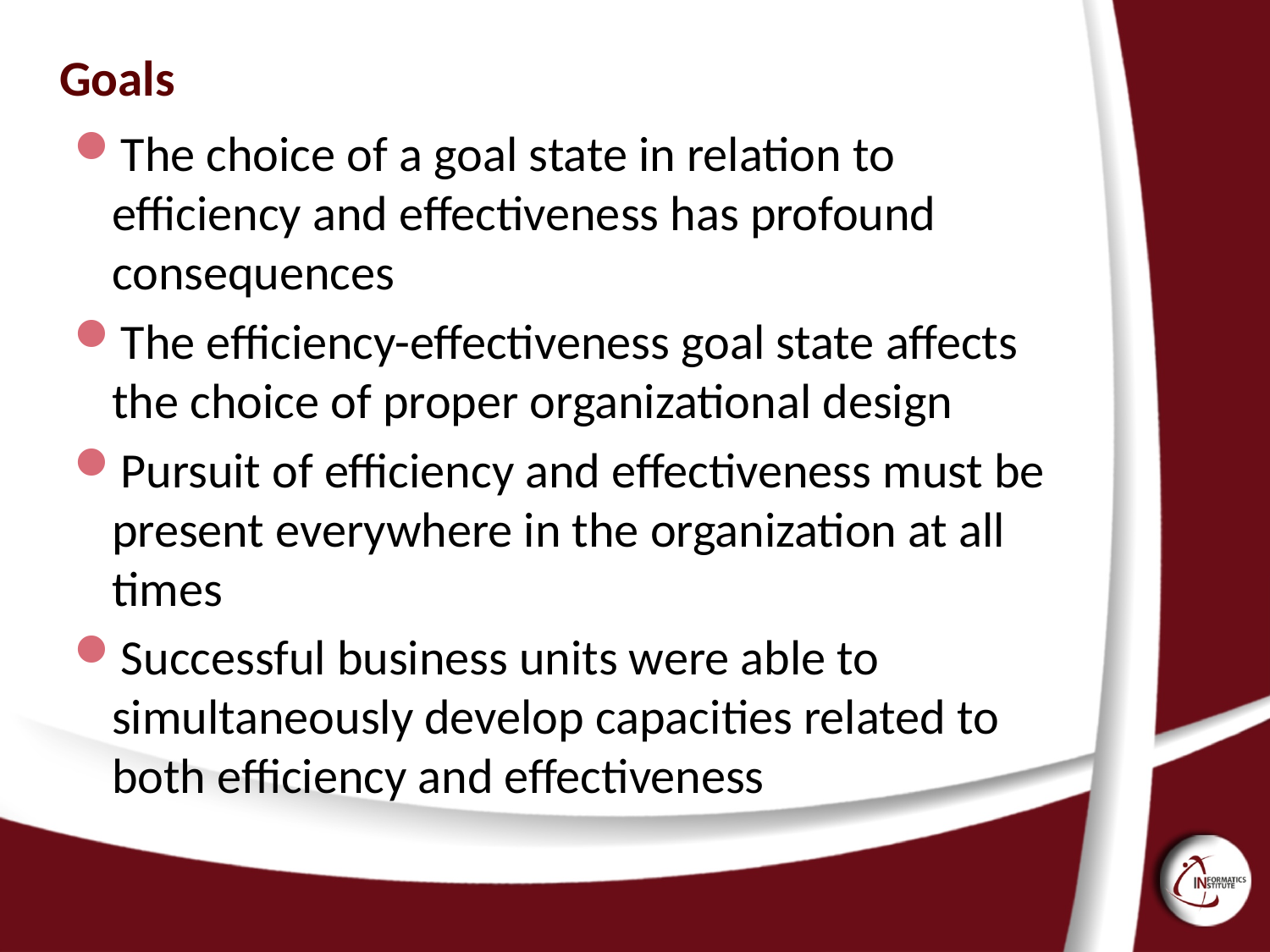

# Goals
The choice of a goal state in relation to efficiency and effectiveness has profound consequences
The efficiency-effectiveness goal state affects the choice of proper organizational design
Pursuit of efficiency and effectiveness must be present everywhere in the organization at all times
Successful business units were able to simultaneously develop capacities related to both efficiency and effectiveness